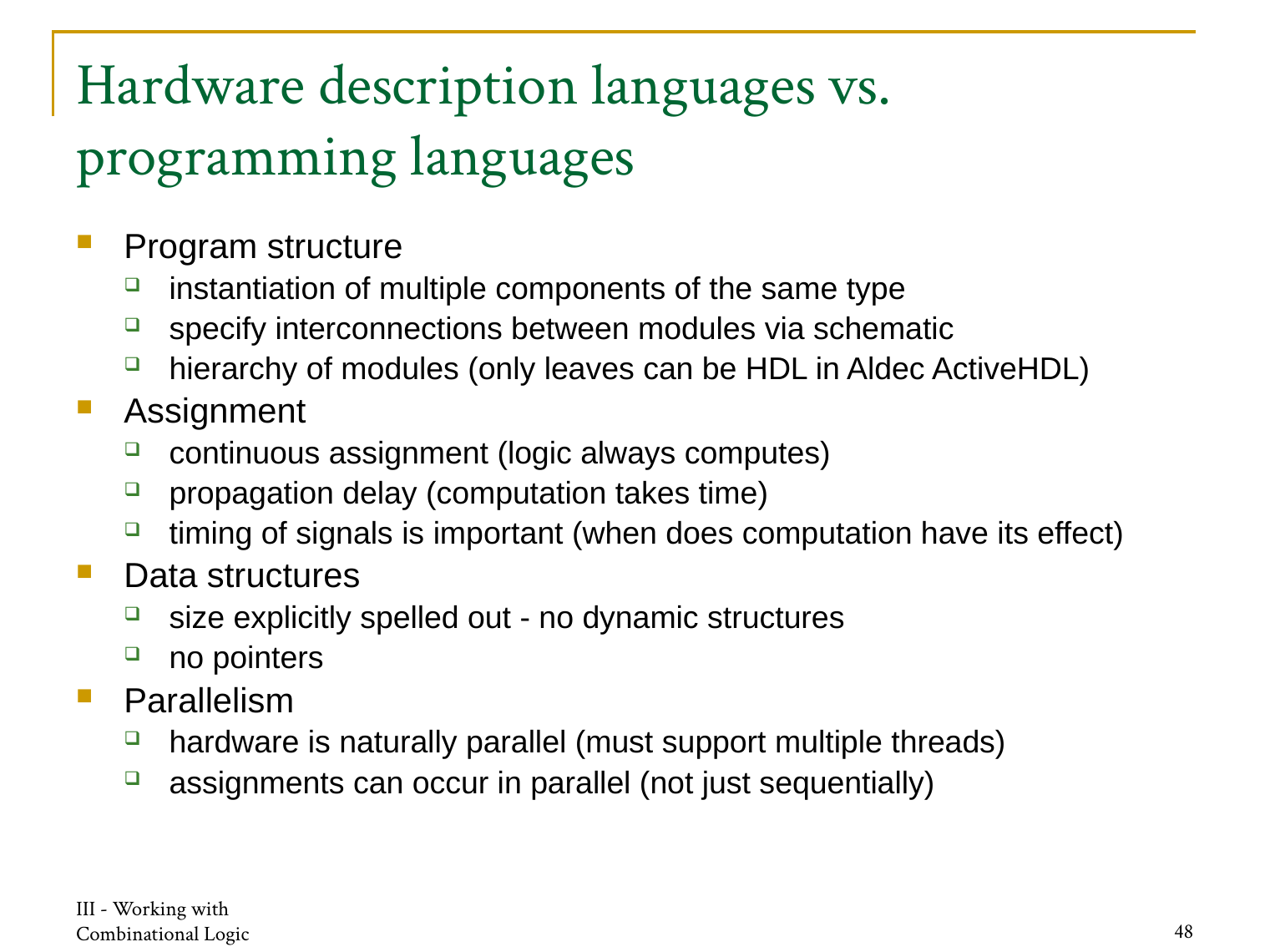

# Hardware description languages vs. programming languages
Program structure
instantiation of multiple components of the same type
specify interconnections between modules via schematic
hierarchy of modules (only leaves can be HDL in Aldec ActiveHDL)
Assignment
continuous assignment (logic always computes)
propagation delay (computation takes time)
timing of signals is important (when does computation have its effect)
Data structures
size explicitly spelled out - no dynamic structures
no pointers
Parallelism
hardware is naturally parallel (must support multiple threads)
assignments can occur in parallel (not just sequentially)
III - Working with Combinational Logic
48